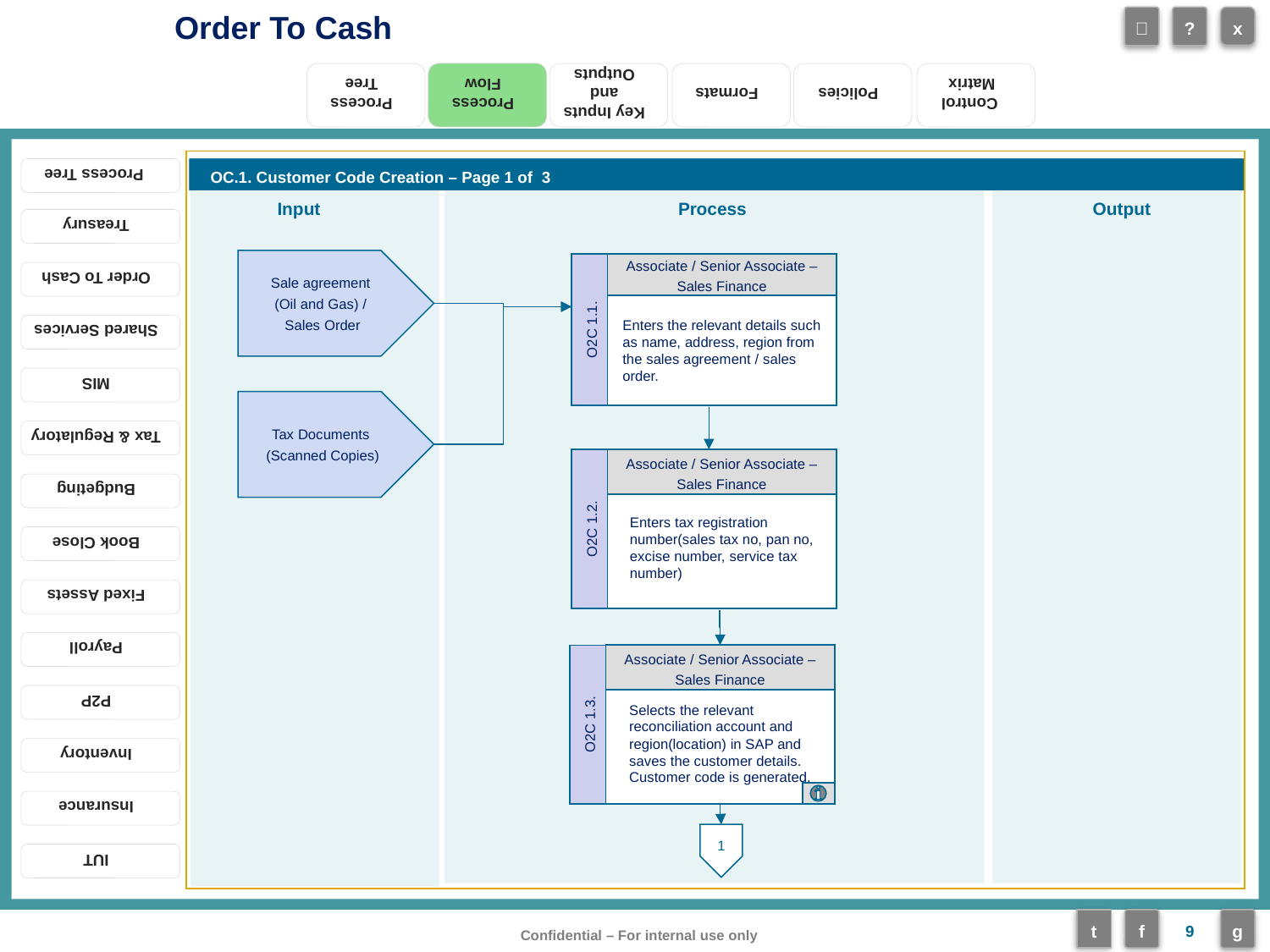

Process Flow
OC.1. Customer Code Creation – Page 1 of  3
Sale agreement
(Oil and Gas) /
Sales Order
Associate / Senior Associate – Sales Finance
Enters the relevant details such as name, address, region from the sales agreement / sales order.
O2C 1.1.
Tax Documents
(Scanned Copies)
Associate / Senior Associate – Sales Finance
Enters tax registration number(sales tax no, pan no, excise number, service tax number)
O2C 1.2.
Associate / Senior Associate – Sales Finance
Selects the relevant reconciliation account and region(location) in SAP and saves the customer details. Customer code is generated.
O2C 1.3.

1
9